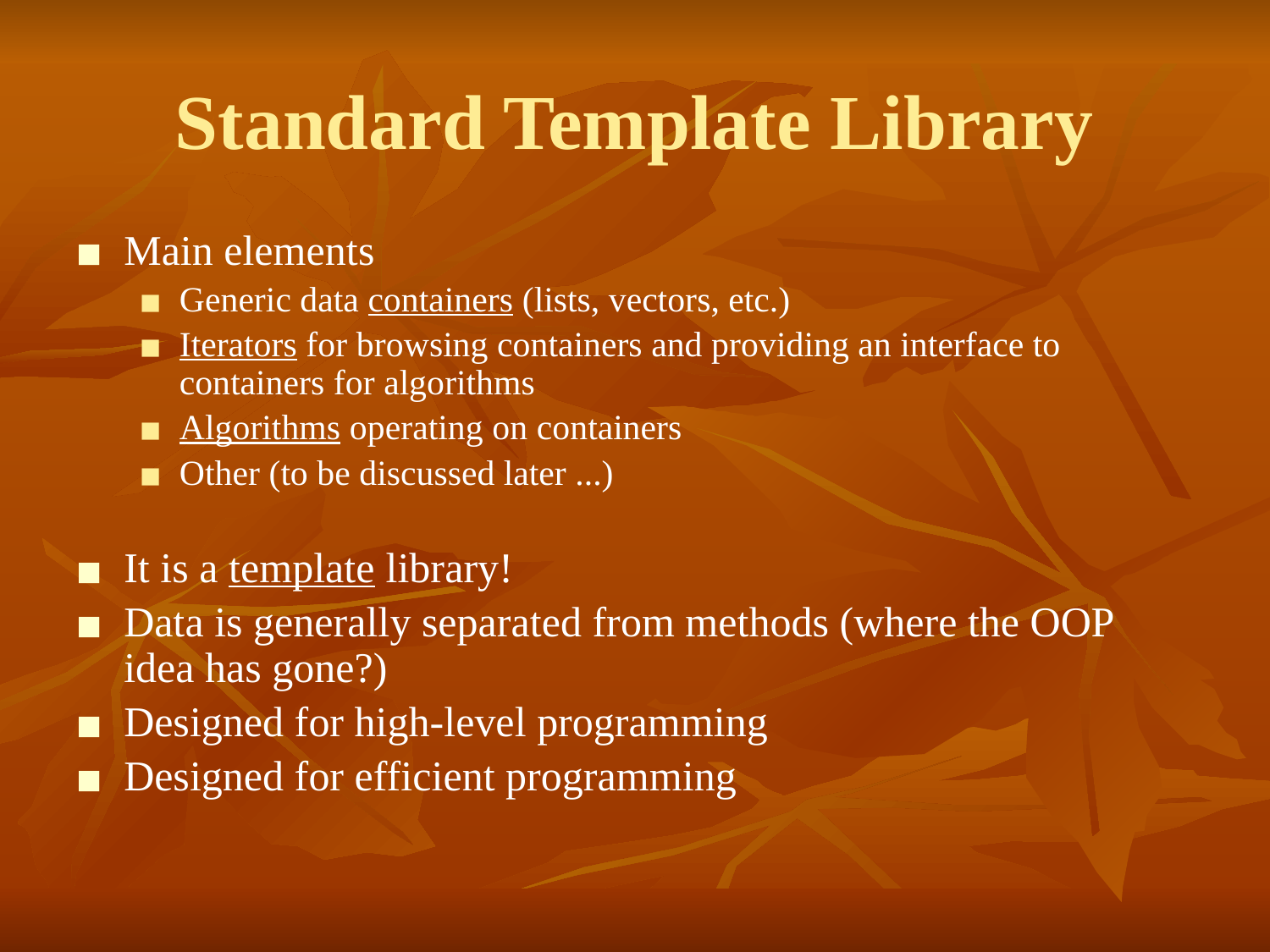

# Standard Template Library
Main elements
Generic data containers (lists, vectors, etc.)
Iterators for browsing containers and providing an interface to containers for algorithms
Algorithms operating on containers
Other (to be discussed later ...)

It is a template library!
Data is generally separated from methods (where the OOP idea has gone?)
Designed for high-level programming
Designed for efficient programming